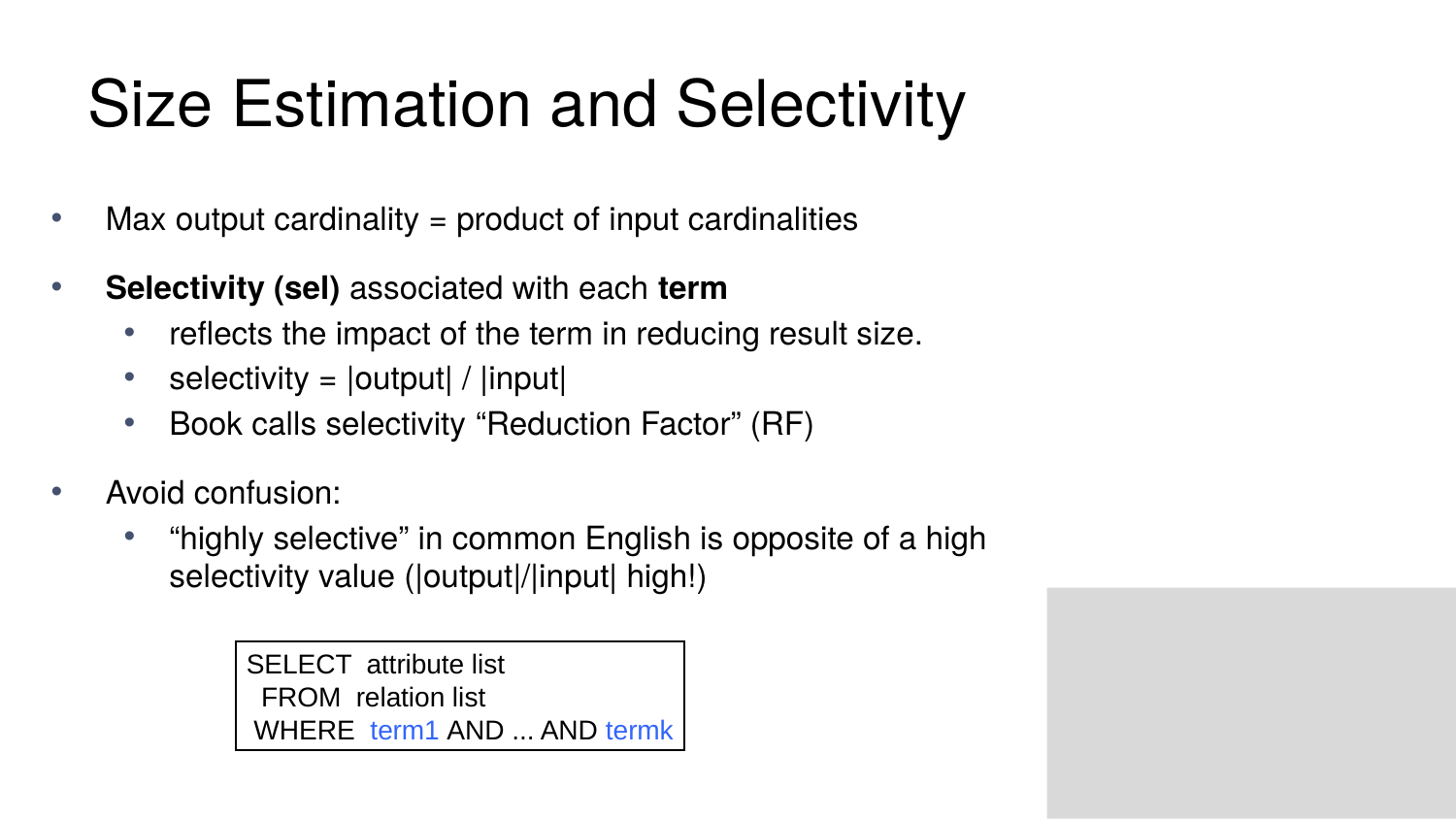

# Size Estimation and Selectivity
Max output cardinality = product of input cardinalities
Selectivity (sel) associated with each term
reflects the impact of the term in reducing result size.
selectivity = |output| / |input|
Book calls selectivity “Reduction Factor” (RF)
Avoid confusion:
“highly selective” in common English is opposite of a high selectivity value (|output|/|input| high!)
SELECT  attribute list
  FROM  relation list
 WHERE  term1 AND ... AND termk